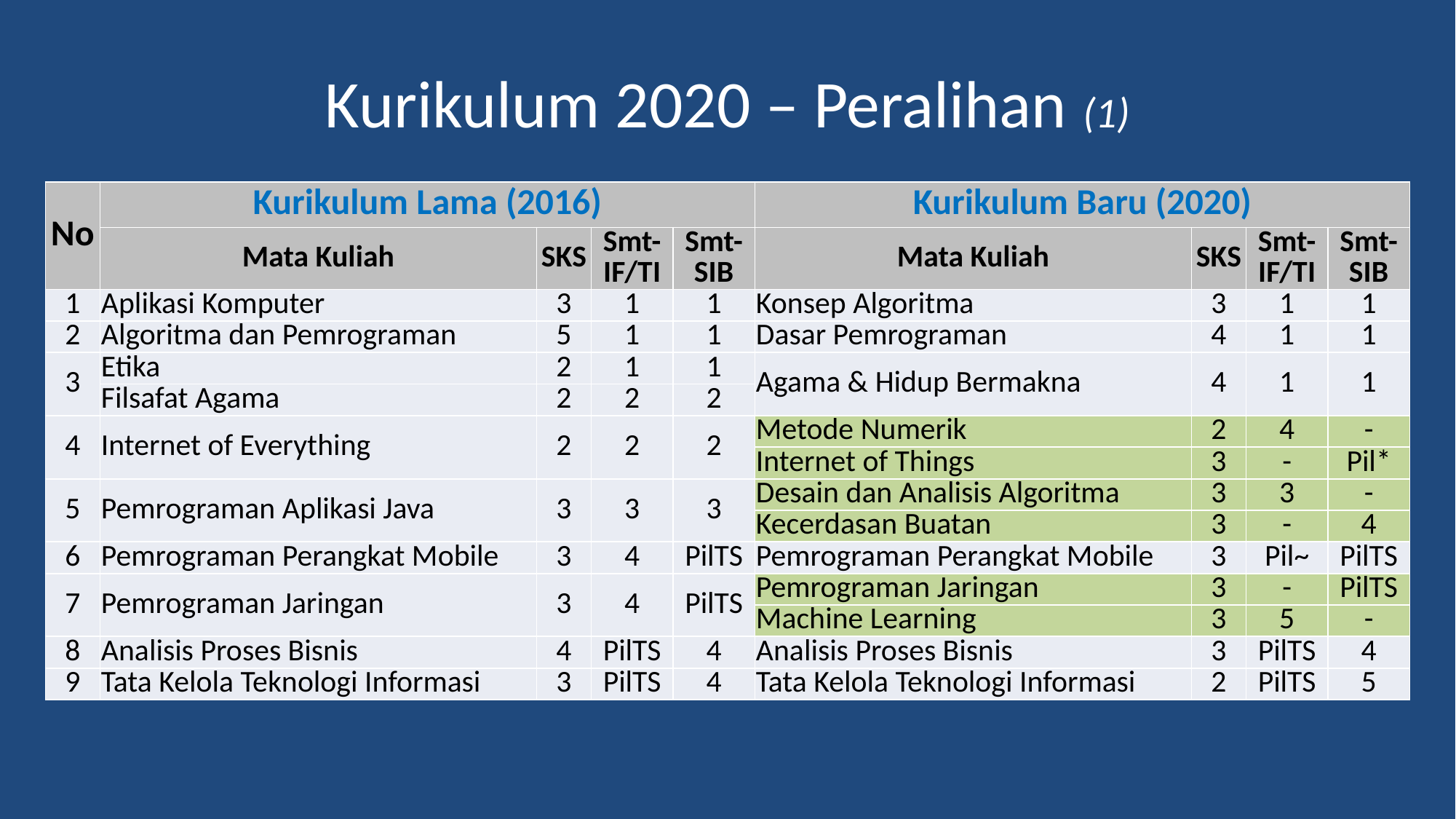

# Kurikulum 2020 – Peralihan (1)
| No | Kurikulum Lama (2016) |  |  |  | Kurikulum Baru (2020) |  |  |  |
| --- | --- | --- | --- | --- | --- | --- | --- | --- |
|  | Mata Kuliah | SKS | Smt-IF/TI | Smt-SIB | Mata Kuliah | SKS | Smt-IF/TI | Smt-SIB |
| 1 | Aplikasi Komputer | 3 | 1 | 1 | Konsep Algoritma | 3 | 1 | 1 |
| 2 | Algoritma dan Pemrograman | 5 | 1 | 1 | Dasar Pemrograman | 4 | 1 | 1 |
| 3 | Etika | 2 | 1 | 1 | Agama & Hidup Bermakna | 4 | 1 | 1 |
|  | Filsafat Agama | 2 | 2 | 2 |  |  |  |  |
| 4 | Internet of Everything | 2 | 2 | 2 | Metode Numerik | 2 | 4 | - |
|  |  |  |  |  | Internet of Things | 3 | - | Pil\* |
| 5 | Pemrograman Aplikasi Java | 3 | 3 | 3 | Desain dan Analisis Algoritma | 3 | 3 | - |
|  |  |  |  |  | Kecerdasan Buatan | 3 | - | 4 |
| 6 | Pemrograman Perangkat Mobile | 3 | 4 | PilTS | Pemrograman Perangkat Mobile | 3 | Pil~ | PilTS |
| 7 | Pemrograman Jaringan | 3 | 4 | PilTS | Pemrograman Jaringan | 3 | - | PilTS |
|  |  |  |  |  | Machine Learning | 3 | 5 | - |
| 8 | Analisis Proses Bisnis | 4 | PilTS | 4 | Analisis Proses Bisnis | 3 | PilTS | 4 |
| 9 | Tata Kelola Teknologi Informasi | 3 | PilTS | 4 | Tata Kelola Teknologi Informasi | 2 | PilTS | 5 |